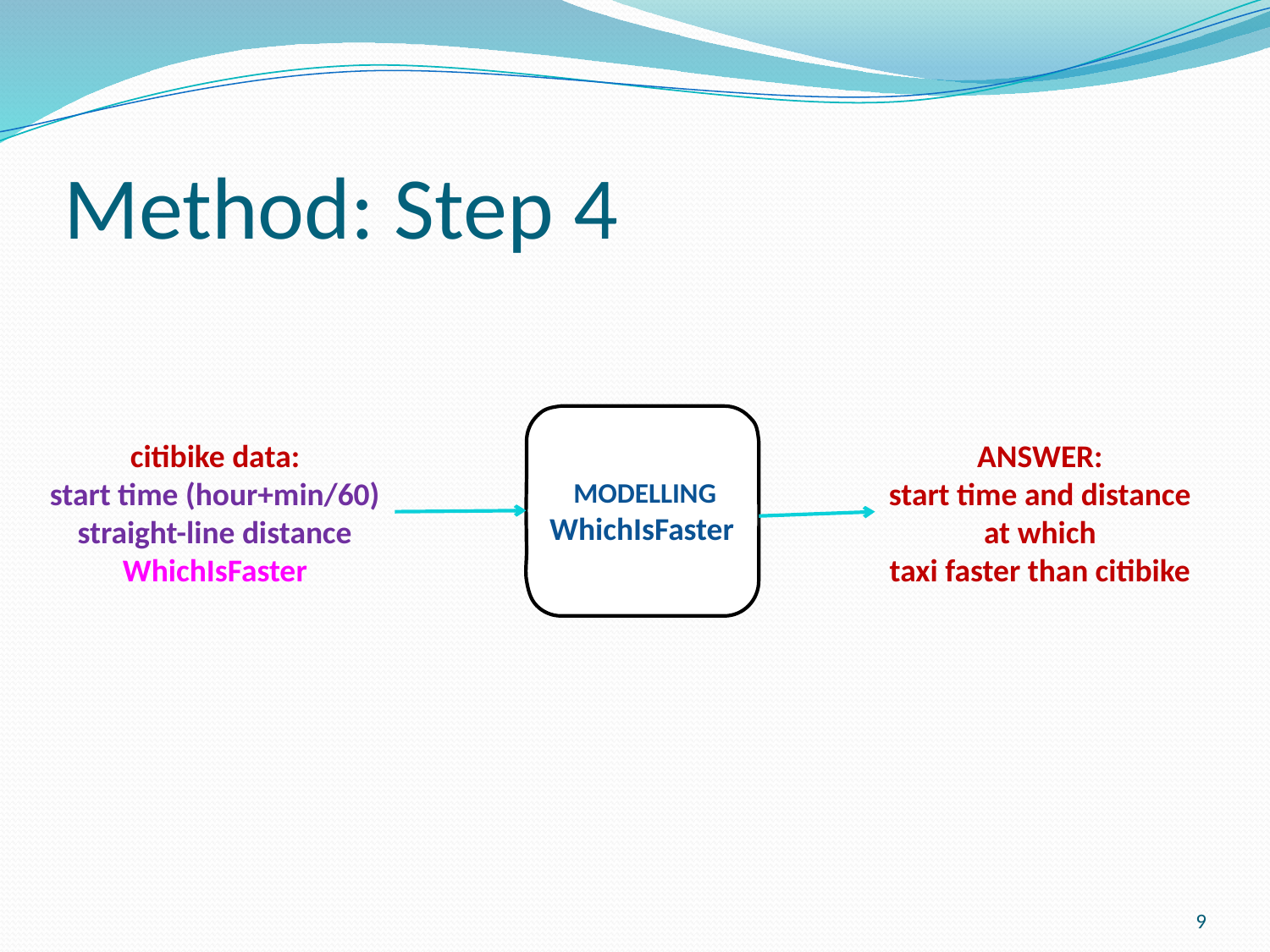

# Method: Step 4
 MODELLING
WhichIsFaster
citibike data:
start time (hour+min/60)
straight-line distance
WhichIsFaster
ANSWER:
start time and distance
at which
taxi faster than citibike
9